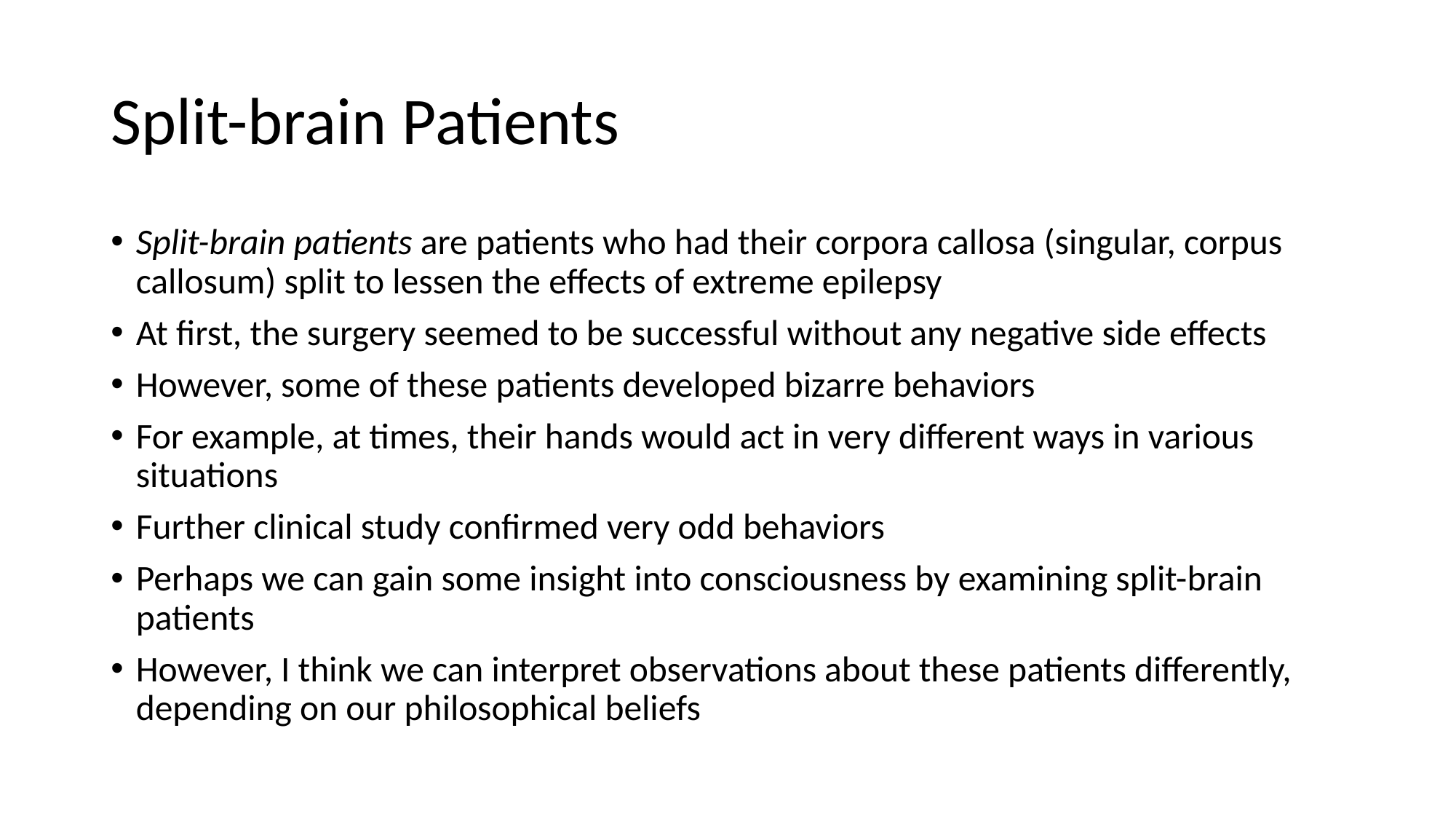

# Split-brain Patients
Split-brain patients are patients who had their corpora callosa (singular, corpus callosum) split to lessen the effects of extreme epilepsy
At first, the surgery seemed to be successful without any negative side effects
However, some of these patients developed bizarre behaviors
For example, at times, their hands would act in very different ways in various situations
Further clinical study confirmed very odd behaviors
Perhaps we can gain some insight into consciousness by examining split-brain patients
However, I think we can interpret observations about these patients differently, depending on our philosophical beliefs